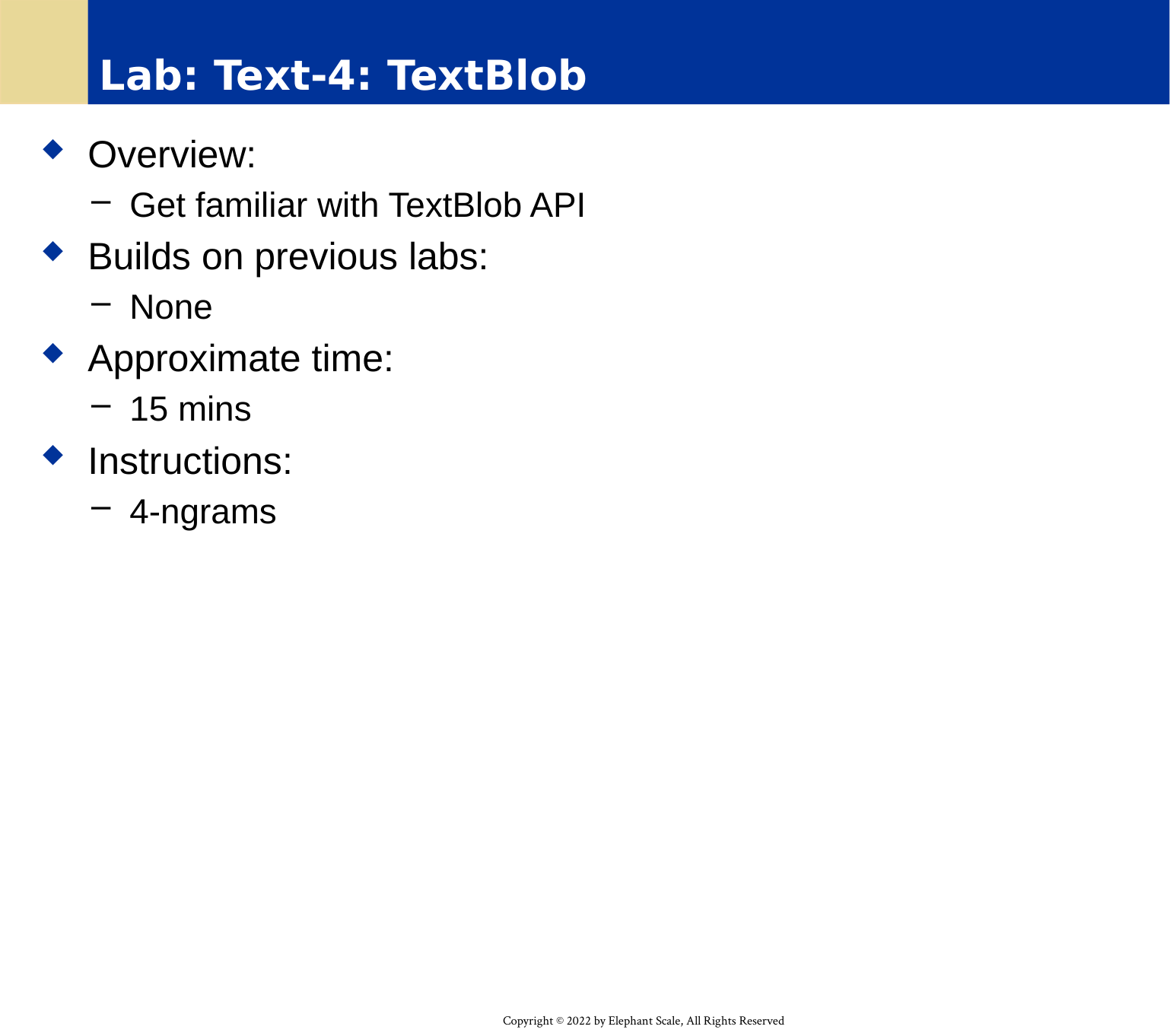

# Lab: Text-4: TextBlob
 Overview:
 Get familiar with TextBlob API
 Builds on previous labs:
 None
 Approximate time:
 15 mins
 Instructions:
 4-ngrams
Copyright © 2022 by Elephant Scale, All Rights Reserved